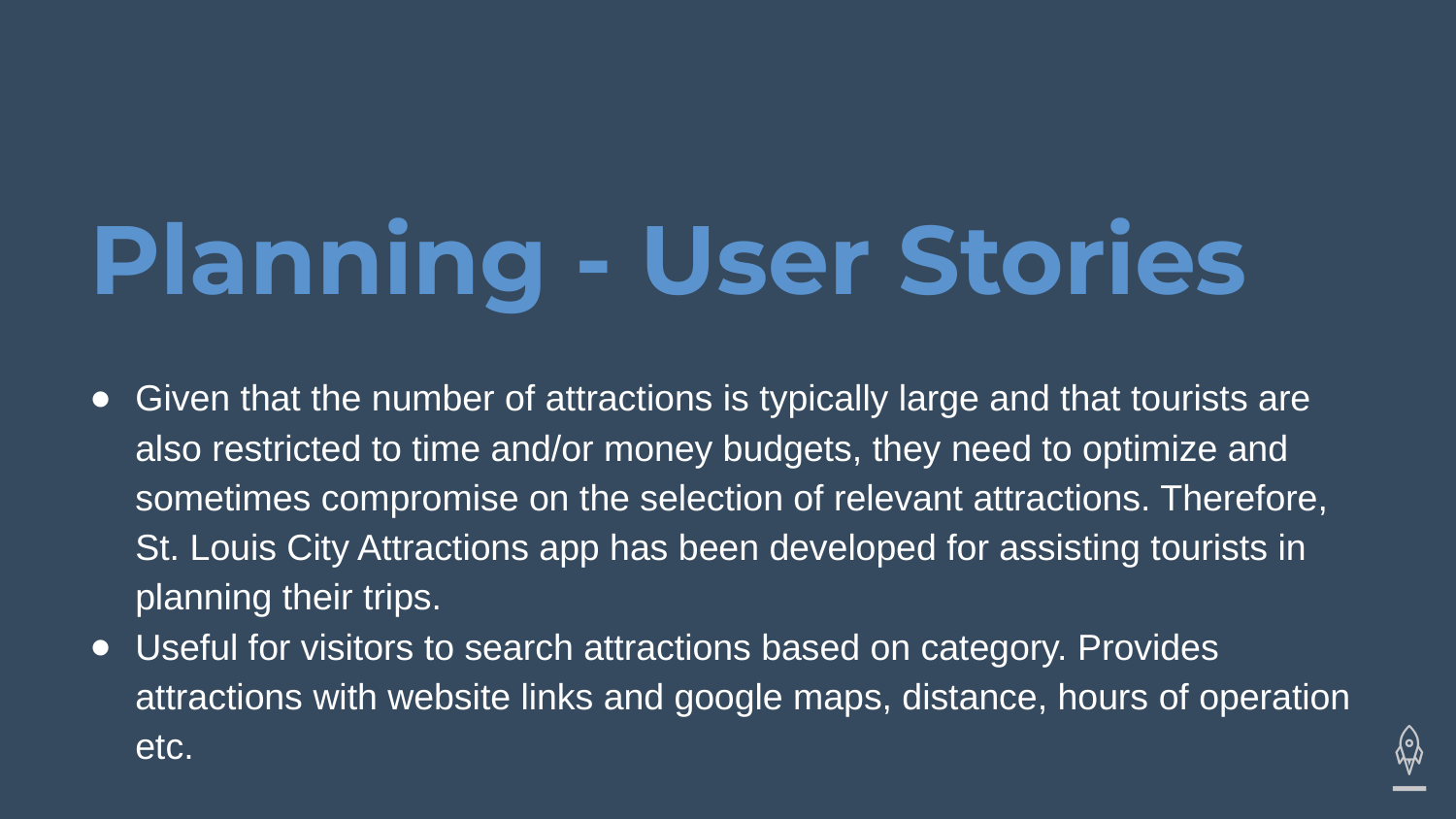

# Planning - User Stories
Given that the number of attractions is typically large and that tourists are also restricted to time and/or money budgets, they need to optimize and sometimes compromise on the selection of relevant attractions. Therefore, St. Louis City Attractions app has been developed for assisting tourists in planning their trips.
Useful for visitors to search attractions based on category. Provides attractions with website links and google maps, distance, hours of operation etc.